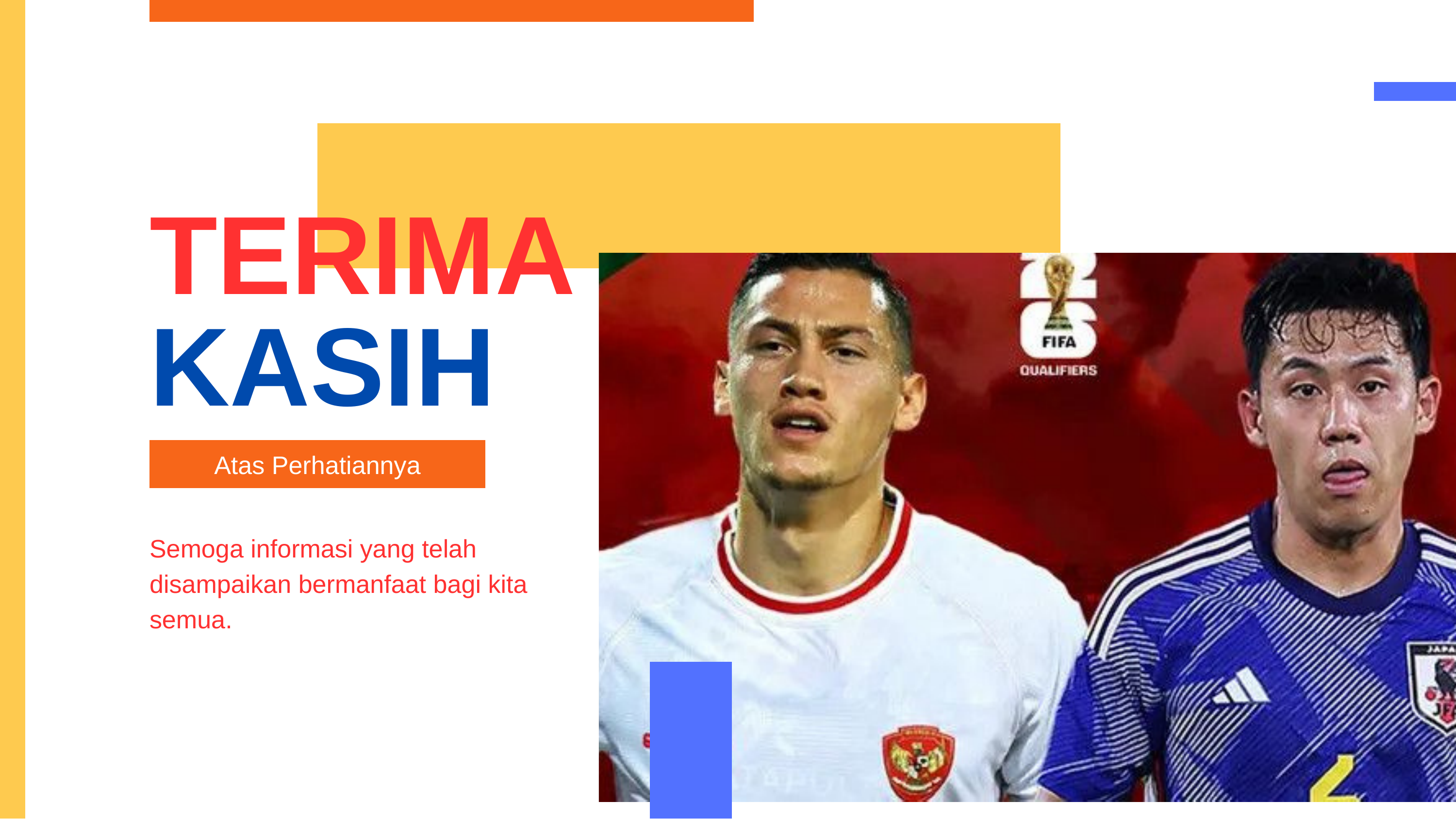

TERIMA

KASIH

Atas Perhatiannya
Semoga informasi yang telah disampaikan bermanfaat bagi kita semua.